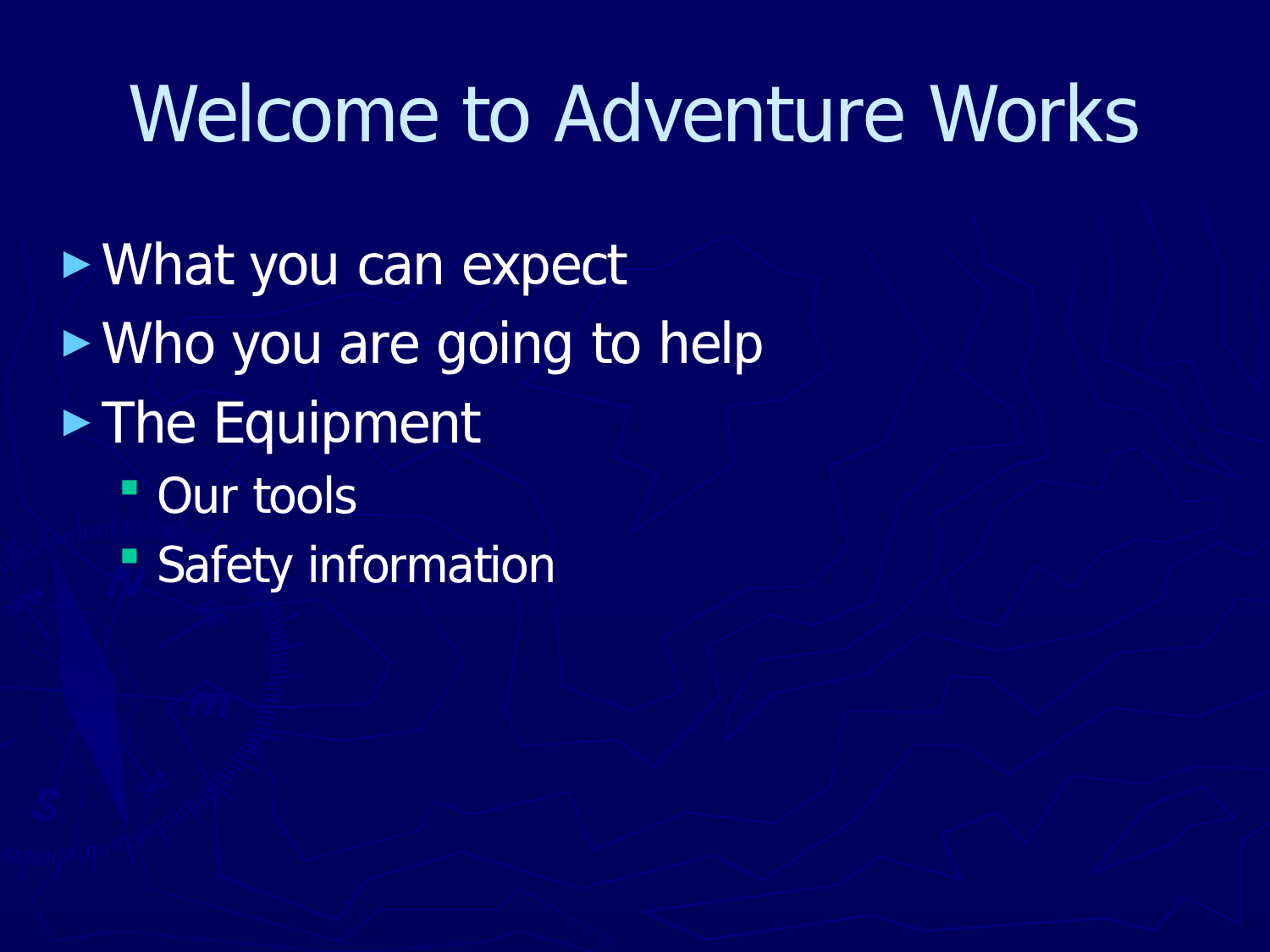

# Welcome to Adventure Works
What you can expect
Who you are going to help
The Equipment
Our tools
Safety information